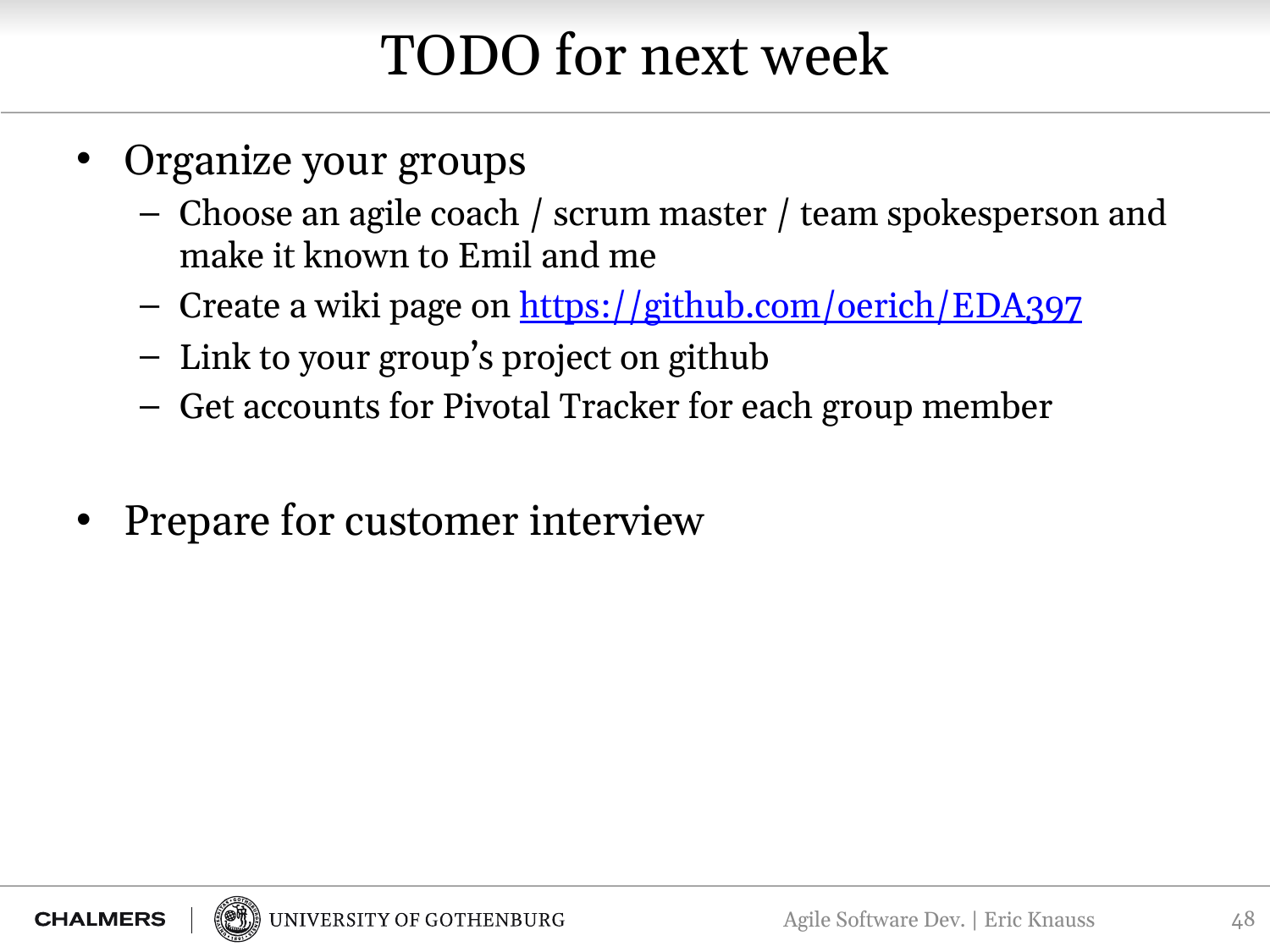

# TODO for next week
Organize your groups
Choose an agile coach / scrum master / team spokesperson and make it known to Emil and me
Create a wiki page on https://github.com/oerich/EDA397
Link to your group’s project on github
Get accounts for Pivotal Tracker for each group member

Prepare for customer interview
48
Agile Software Dev. | Eric Knauss